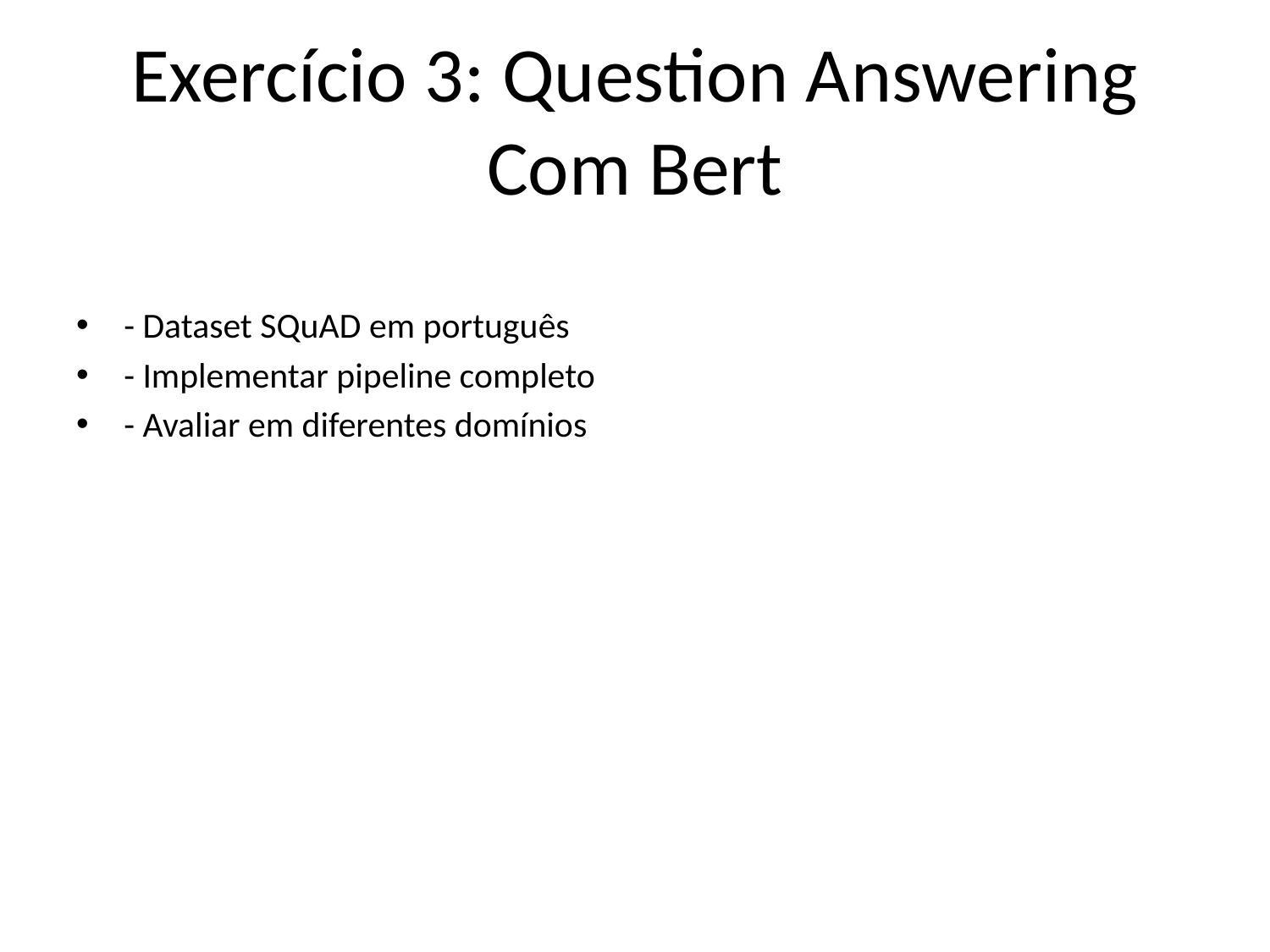

# Exercício 3: Question Answering Com Bert

- Dataset SQuAD em português
- Implementar pipeline completo
- Avaliar em diferentes domínios